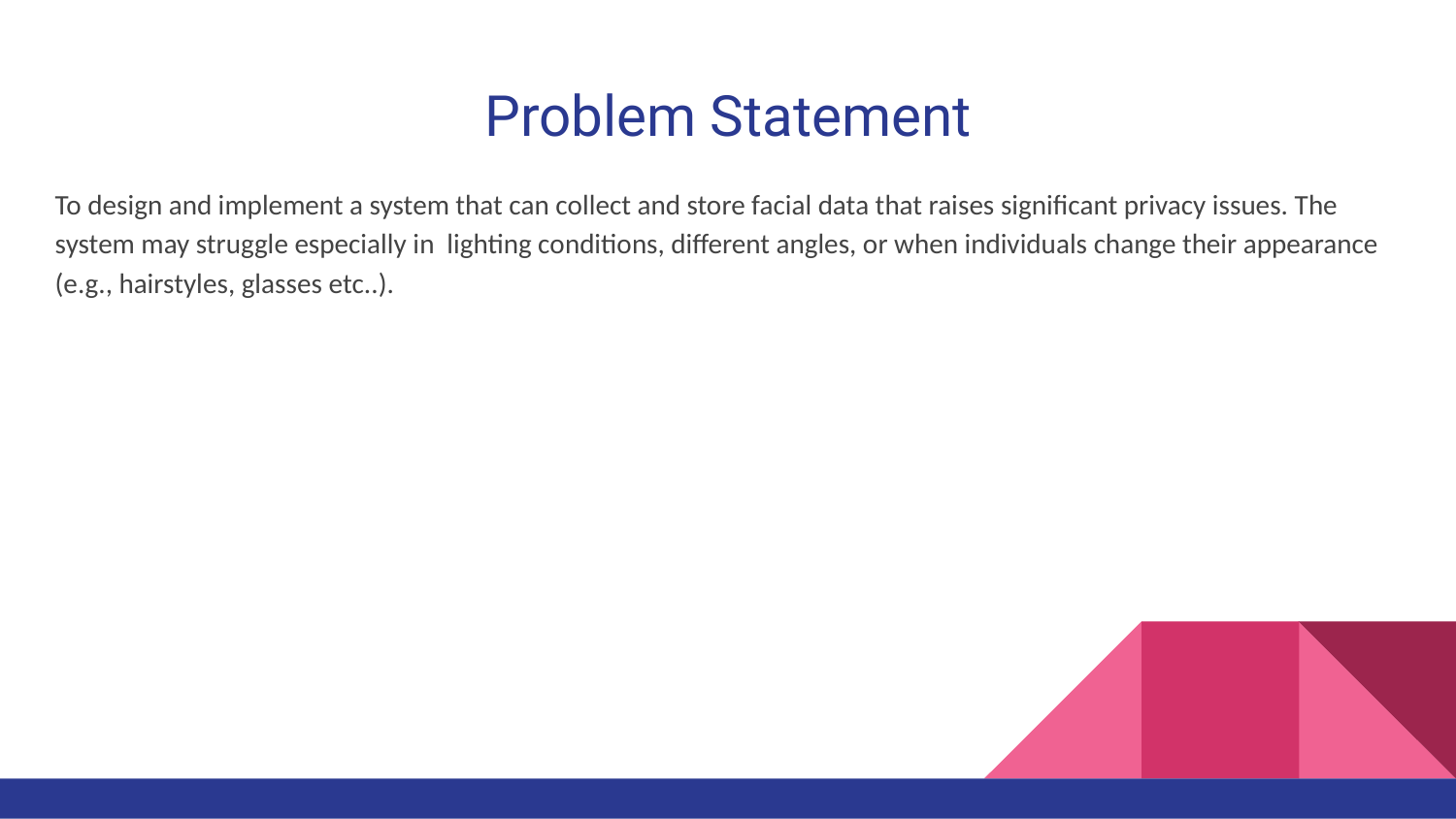

# Problem Statement
To design and implement a system that can collect and store facial data that raises significant privacy issues. The system may struggle especially in  lighting conditions, different angles, or when individuals change their appearance (e.g., hairstyles, glasses etc..).